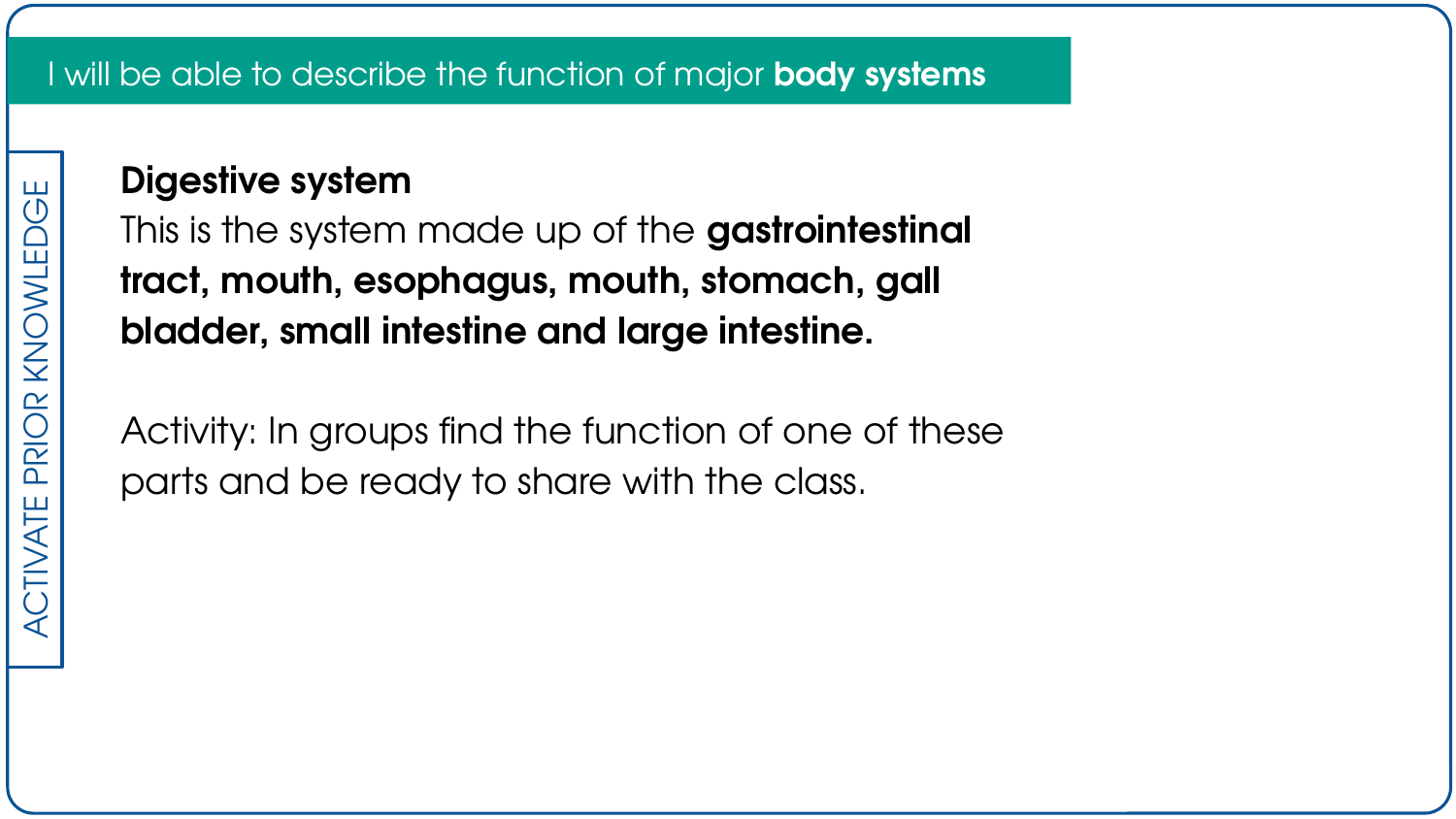

I will be able to describe the function of major body systems
Digestive system
This is the system made up of the gastrointestinal tract, mouth, esophagus, mouth, stomach, gall bladder, small intestine and large intestine.

Activity: In groups find the function of one of these parts and be ready to share with the class.